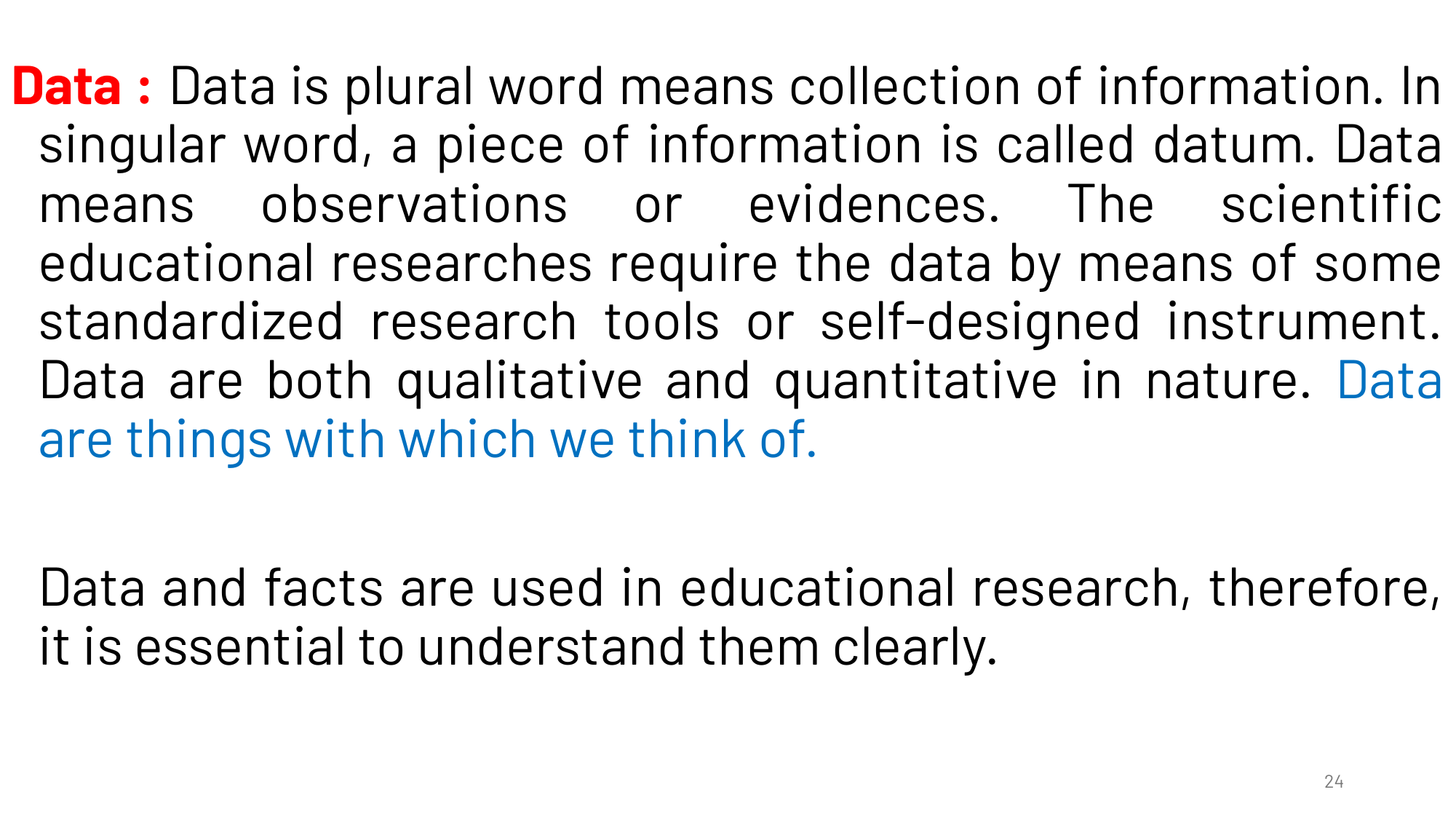

Data : Data is plural word means collection of information. In singular word, a piece of information is called datum. Data means observations or evidences. The scientific educational researches require the data by means of some standardized research tools or self-designed instrument. Data are both qualitative and quantitative in nature. Data are things with which we think of.

	Data and facts are used in educational research, therefore, it is essential to understand them clearly.
24